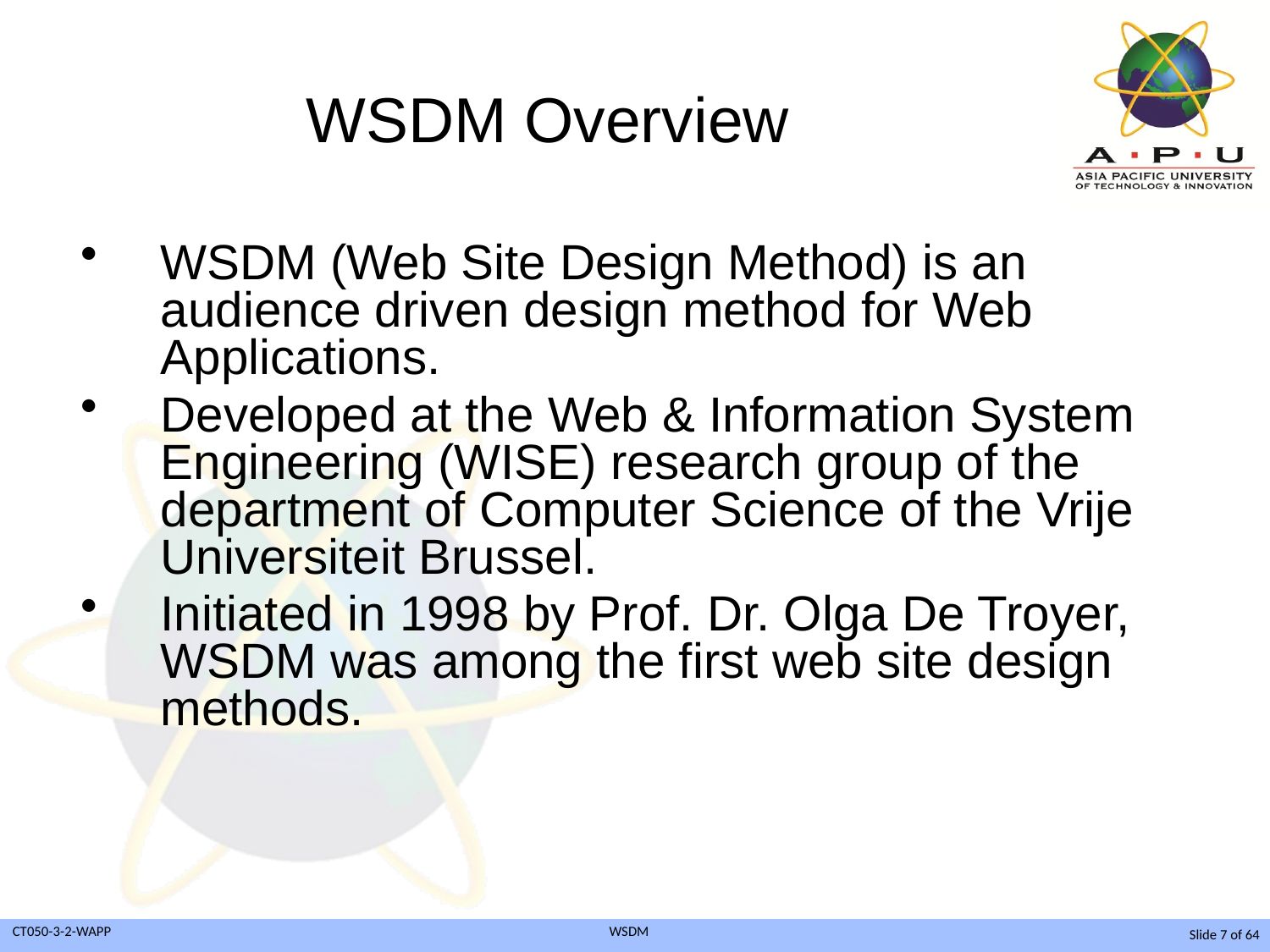

# WSDM Overview
WSDM (Web Site Design Method) is an audience driven design method for Web Applications.
Developed at the Web & Information System Engineering (WISE) research group of the department of Computer Science of the Vrije Universiteit Brussel.
Initiated in 1998 by Prof. Dr. Olga De Troyer, WSDM was among the first web site design methods.